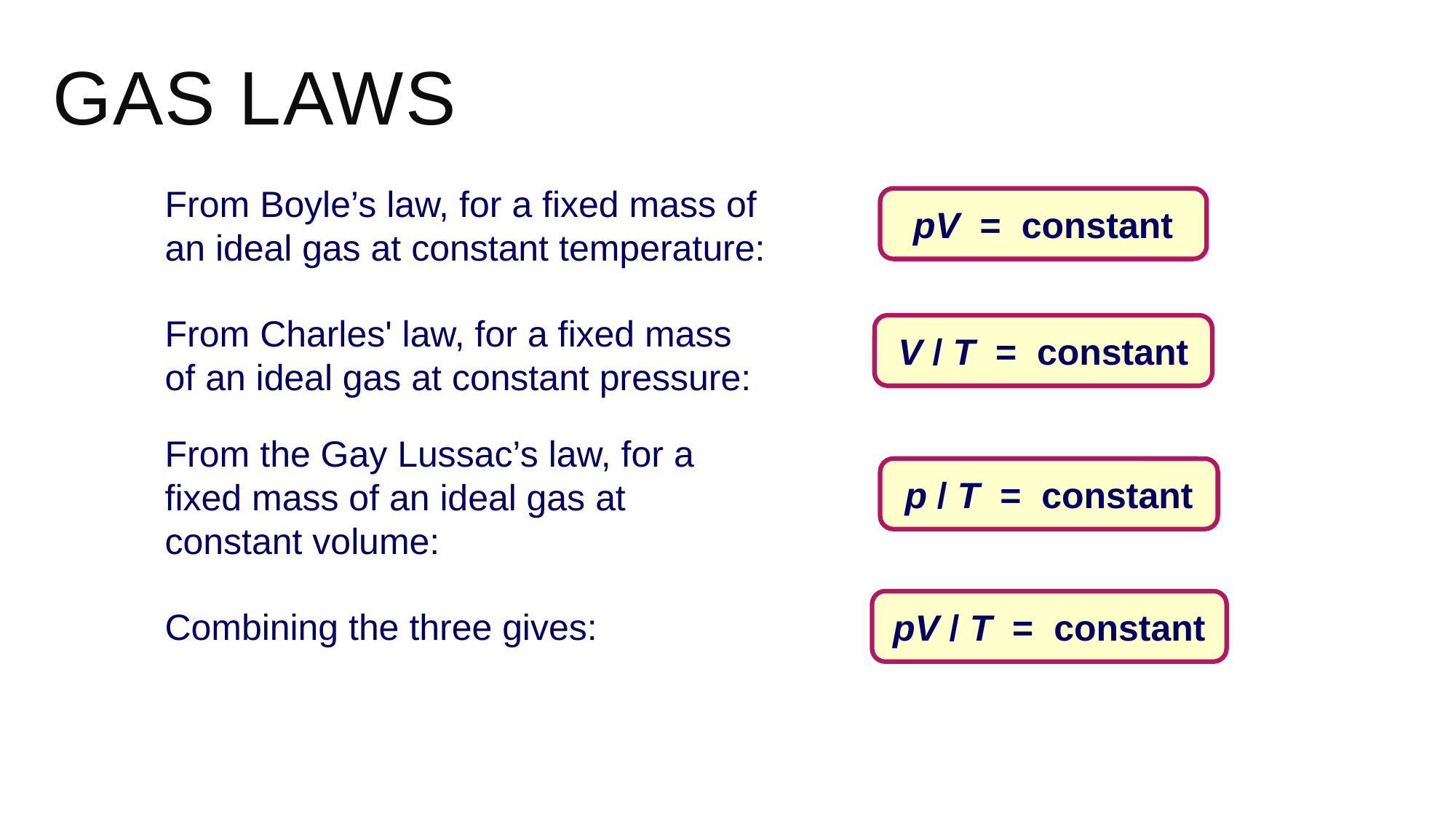

Gas laws
From Boyle’s law, for a fixed mass of an ideal gas at constant temperature:

pV  =  constant
From Charles' law, for a fixed mass of an ideal gas at constant pressure:

V / T  =  constant
From the Gay Lussac’s law, for a fixed mass of an ideal gas at constant volume:

p / T  =  constant

pV / T  =  constant
Combining the three gives: